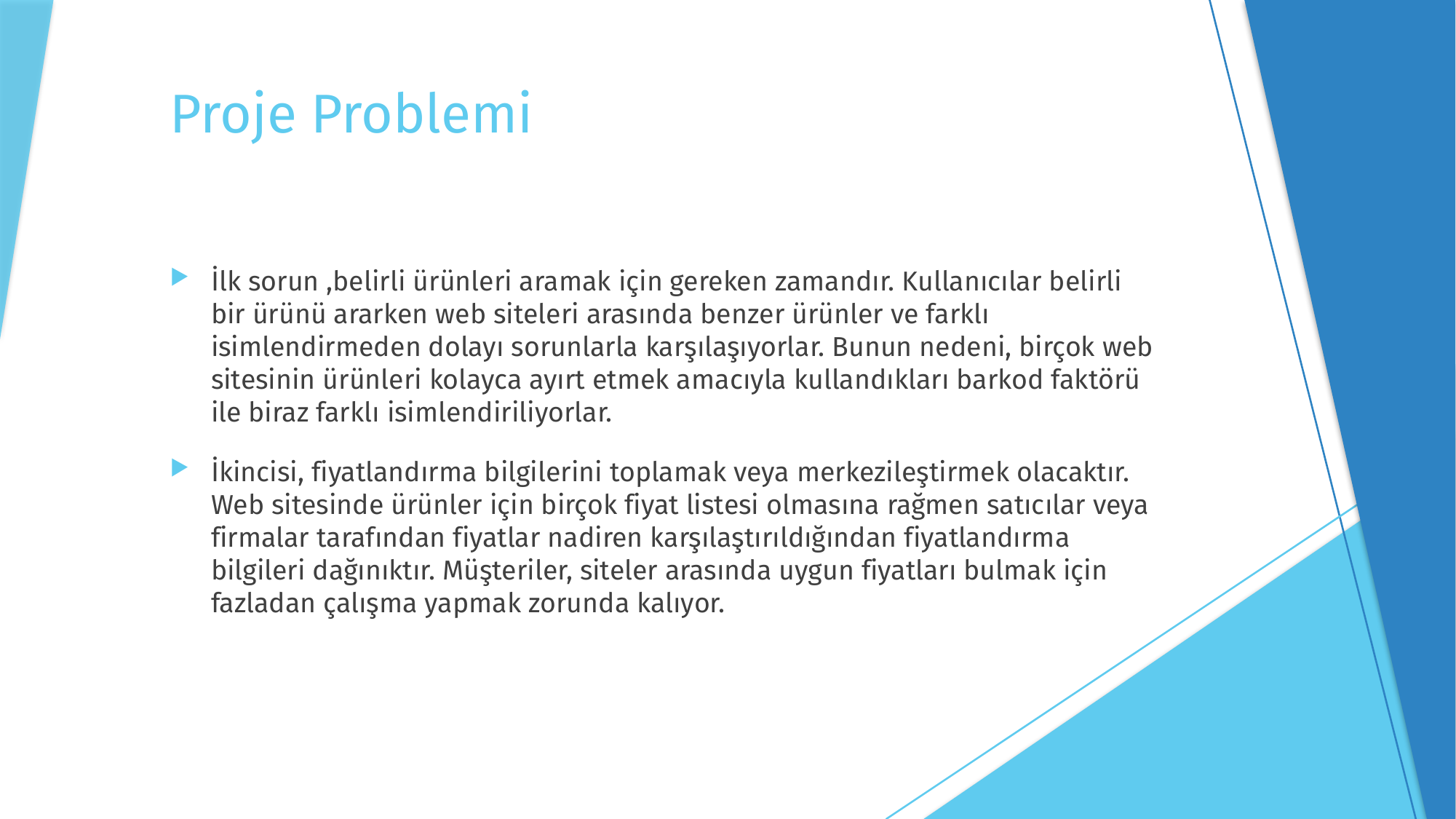

# Proje Problemi
İlk sorun ,belirli ürünleri aramak için gereken zamandır. Kullanıcılar belirli bir ürünü ararken web siteleri arasında benzer ürünler ve farklı isimlendirmeden dolayı sorunlarla karşılaşıyorlar. Bunun nedeni, birçok web sitesinin ürünleri kolayca ayırt etmek amacıyla kullandıkları barkod faktörü ile biraz farklı isimlendiriliyorlar.
İkincisi, fiyatlandırma bilgilerini toplamak veya merkezileştirmek olacaktır. Web sitesinde ürünler için birçok fiyat listesi olmasına rağmen satıcılar veya firmalar tarafından fiyatlar nadiren karşılaştırıldığından fiyatlandırma bilgileri dağınıktır. Müşteriler, siteler arasında uygun fiyatları bulmak için fazladan çalışma yapmak zorunda kalıyor.